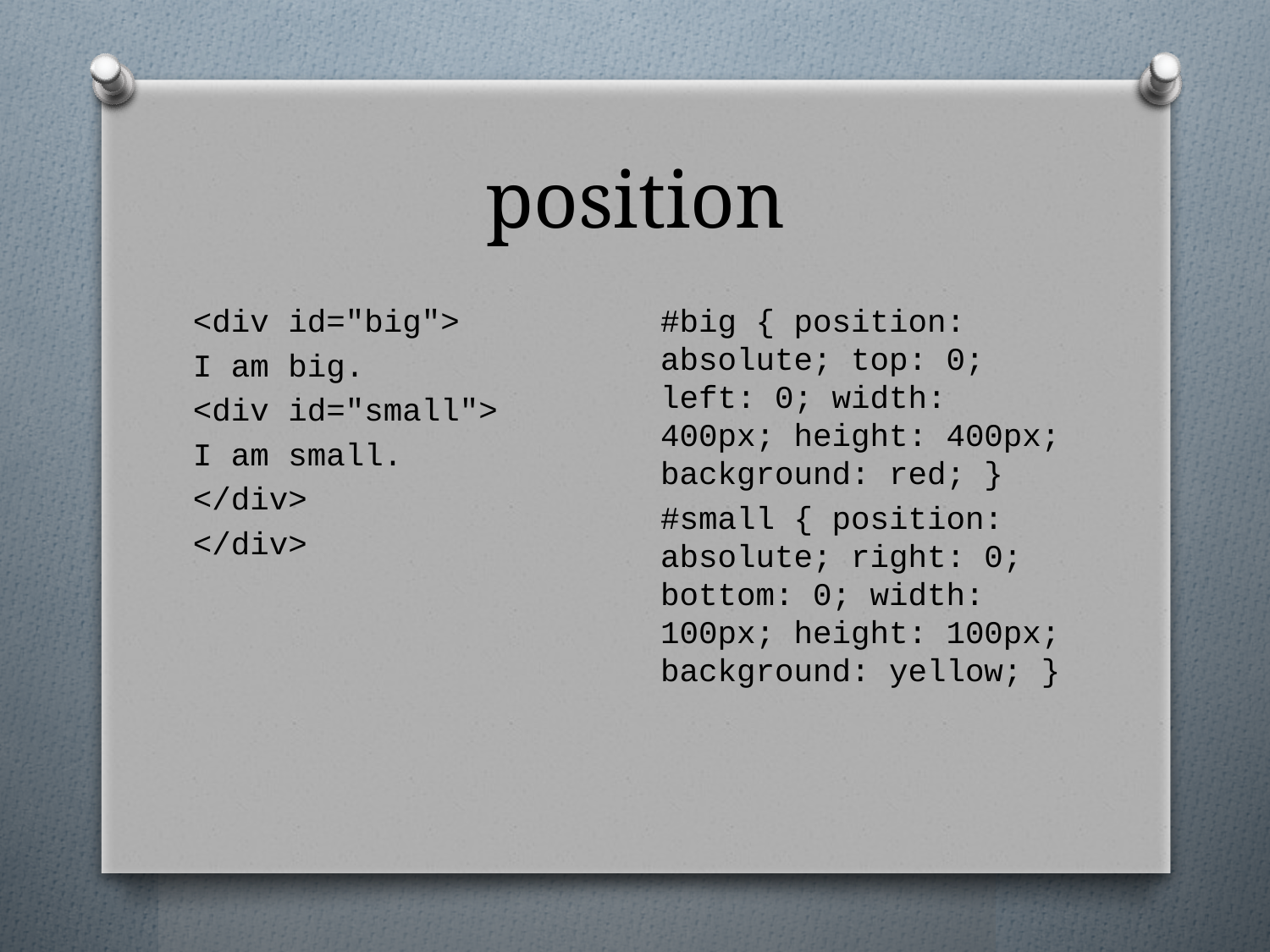

# position
#big { position: absolute; top: 0; left: 0; width: 400px; height: 400px; background: red; }
#small { position: absolute; right: 0; bottom: 0; width: 100px; height: 100px; background: yellow; }
<div id="big">
I am big.
<div id="small">
I am small.
</div>
</div>